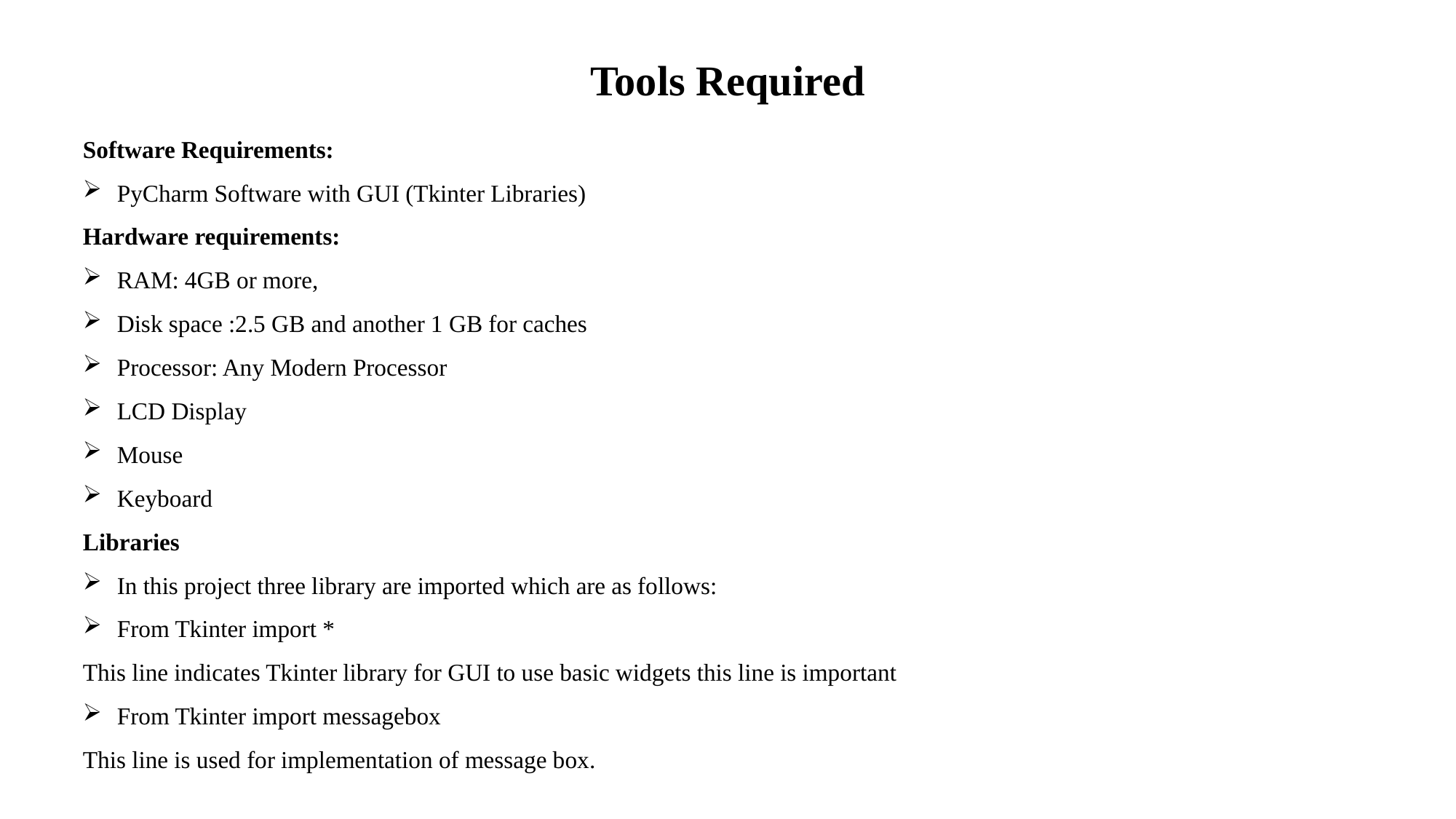

# Tools Required
Software Requirements:
PyCharm Software with GUI (Tkinter Libraries)
Hardware requirements:
RAM: 4GB or more,
Disk space :2.5 GB and another 1 GB for caches
Processor: Any Modern Processor
LCD Display
Mouse
Keyboard
Libraries
In this project three library are imported which are as follows:
From Tkinter import *
This line indicates Tkinter library for GUI to use basic widgets this line is important
From Tkinter import messagebox
This line is used for implementation of message box.